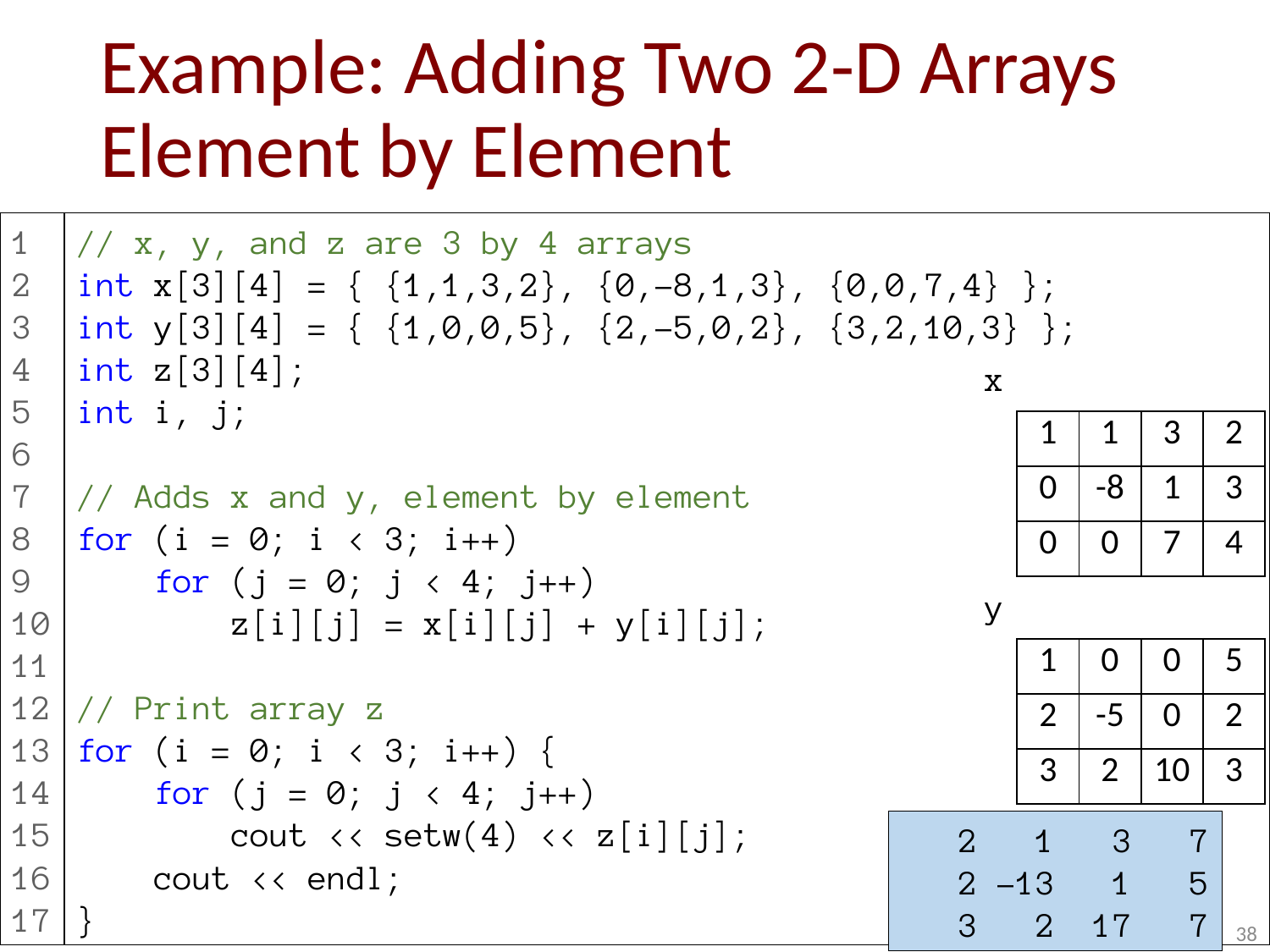

# Example: Adding Two 2-D Arrays Element by Element
1
2
3
4
5
6
7
8
9
10
11
12
13
14
15
16
17
// x, y, and z are 3 by 4 arrays
int x[3][4] = { {1,1,3,2}, {0,-8,1,3}, {0,0,7,4} };
int y[3][4] = { {1,0,0,5}, {2,-5,0,2}, {3,2,10,3} };
int z[3][4];
int i, j;

// Adds x and y, element by element
for (i = 0; i < 3; i++)
    for (j = 0; j < 4; j++)
        z[i][j] = x[i][j] + y[i][j];

// Print array z
for (i = 0; i < 3; i++) {
    for (j = 0; j < 4; j++)
        cout << setw(4) << z[i][j];
    cout << endl;
}
| x |  |  |  |  |
| --- | --- | --- | --- | --- |
|  | 1 | 1 | 3 | 2 |
|  | 0 | -8 | 1 | 3 |
|  | 0 | 0 | 7 | 4 |
| y |  |  |  |  |
| --- | --- | --- | --- | --- |
|  | 1 | 0 | 0 | 5 |
|  | 2 | -5 | 0 | 2 |
|  | 3 | 2 | 10 | 3 |
   2   1   3   7
   2 -13   1   5
   3   2  17   7
38